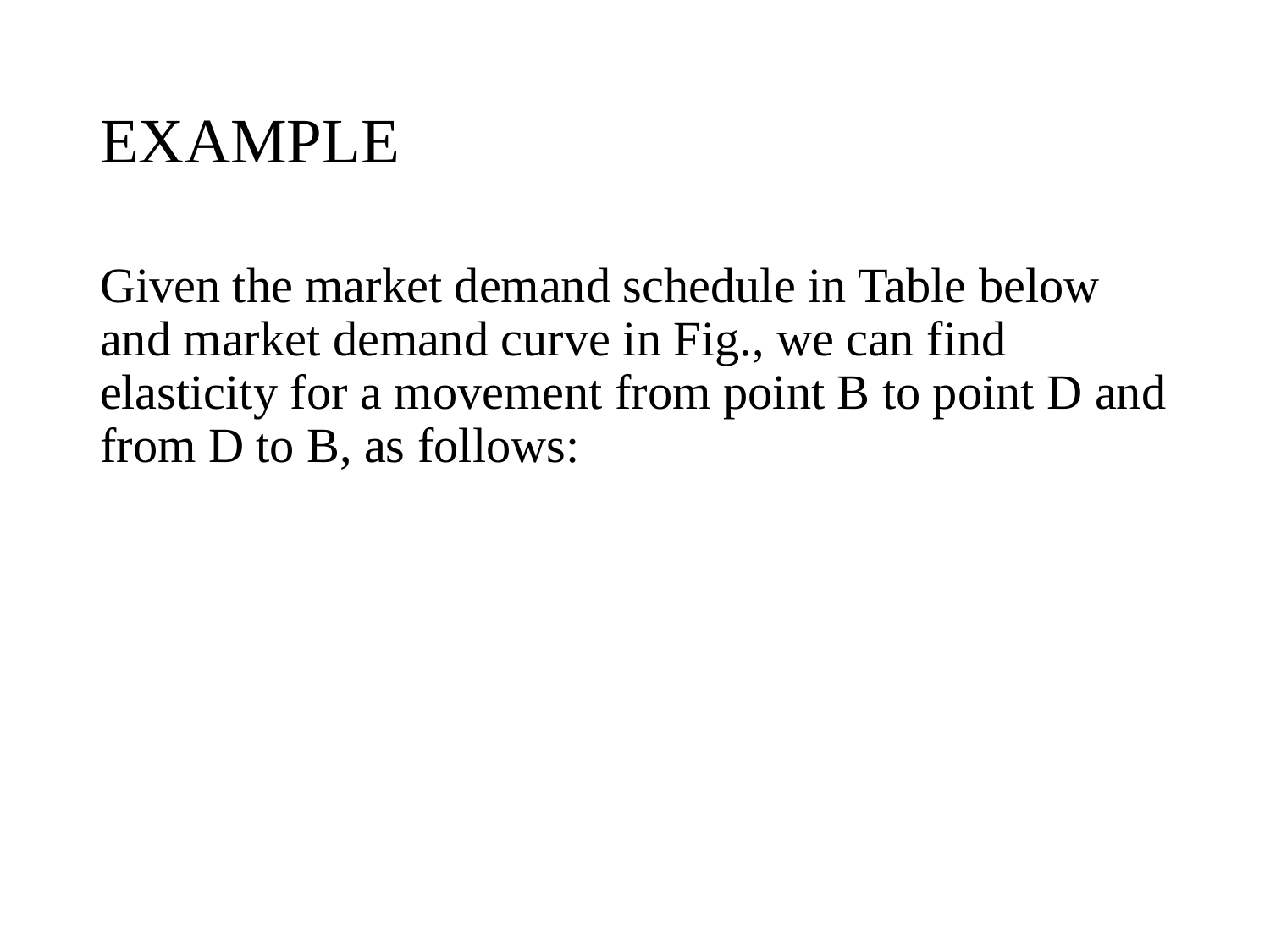

# EXAMPLE
Given the market demand schedule in Table below and market demand curve in Fig., we can find elasticity for a movement from point B to point D and from D to B, as follows: